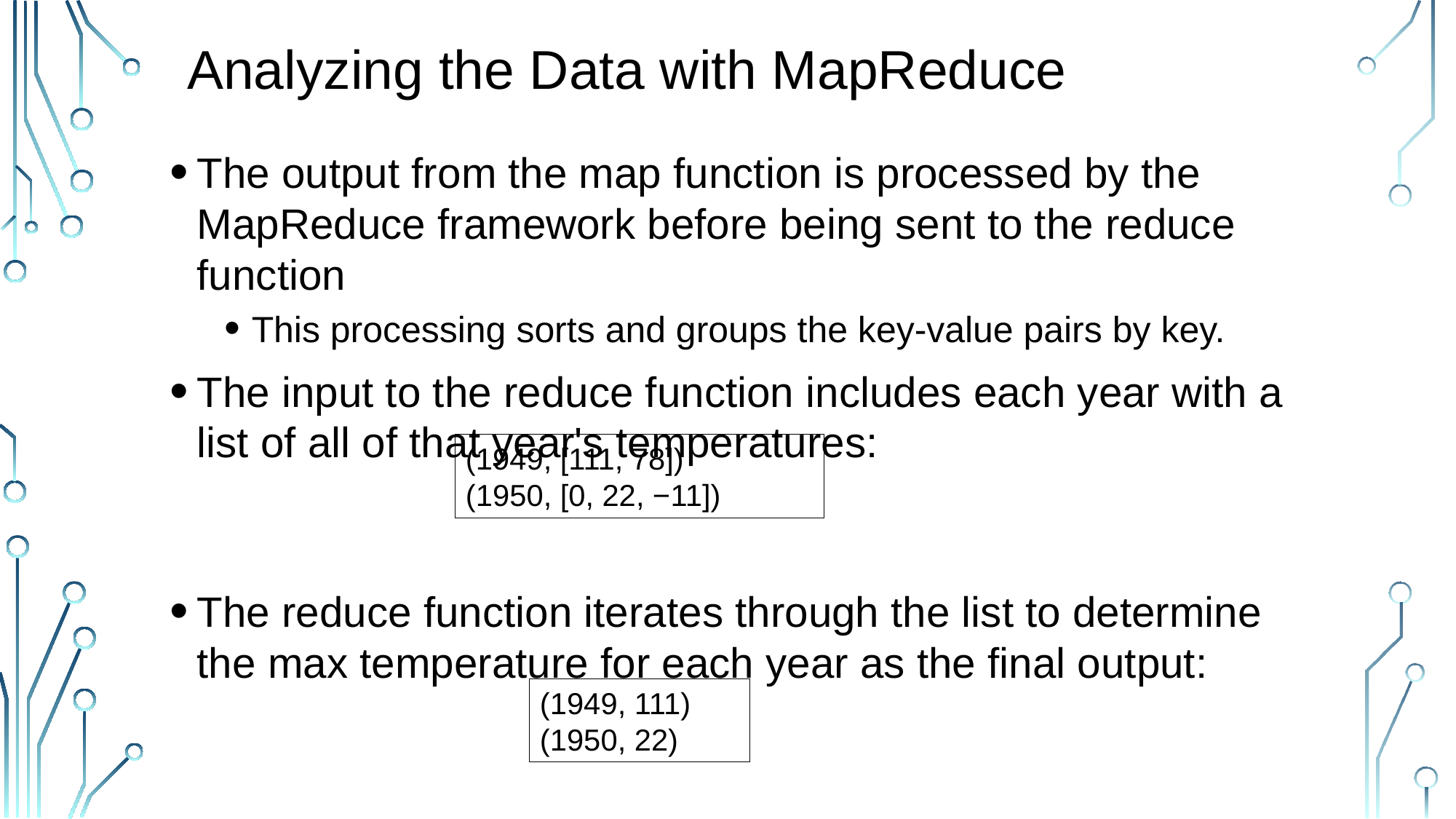

# Analyzing the Data with MapReduce
The output from the map function is processed by the MapReduce framework before being sent to the reduce function
This processing sorts and groups the key-value pairs by key.
The input to the reduce function includes each year with a list of all of that year's temperatures:

The reduce function iterates through the list to determine the max temperature for each year as the final output:
(1949, [111, 78])
(1950, [0, 22, −11])
(1949, 111)
(1950, 22)